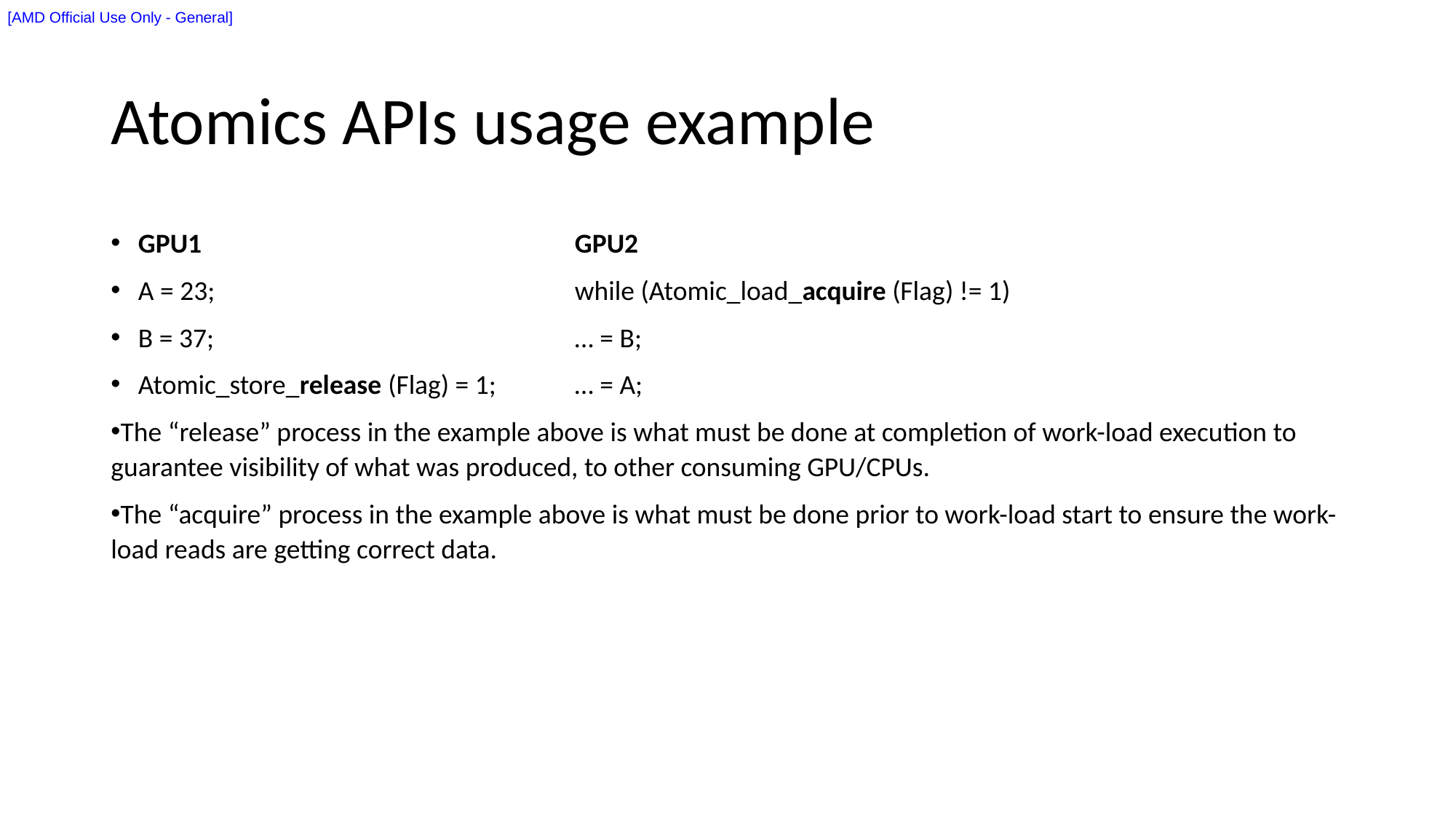

# Atomics APIs usage example
GPU1				GPU2
A = 23;				while (Atomic_load_acquire (Flag) != 1)
B = 37;				… = B;
Atomic_store_release (Flag) = 1;	… = A;
The “release” process in the example above is what must be done at completion of work-load execution to guarantee visibility of what was produced, to other consuming GPU/CPUs.
The “acquire” process in the example above is what must be done prior to work-load start to ensure the work-load reads are getting correct data.